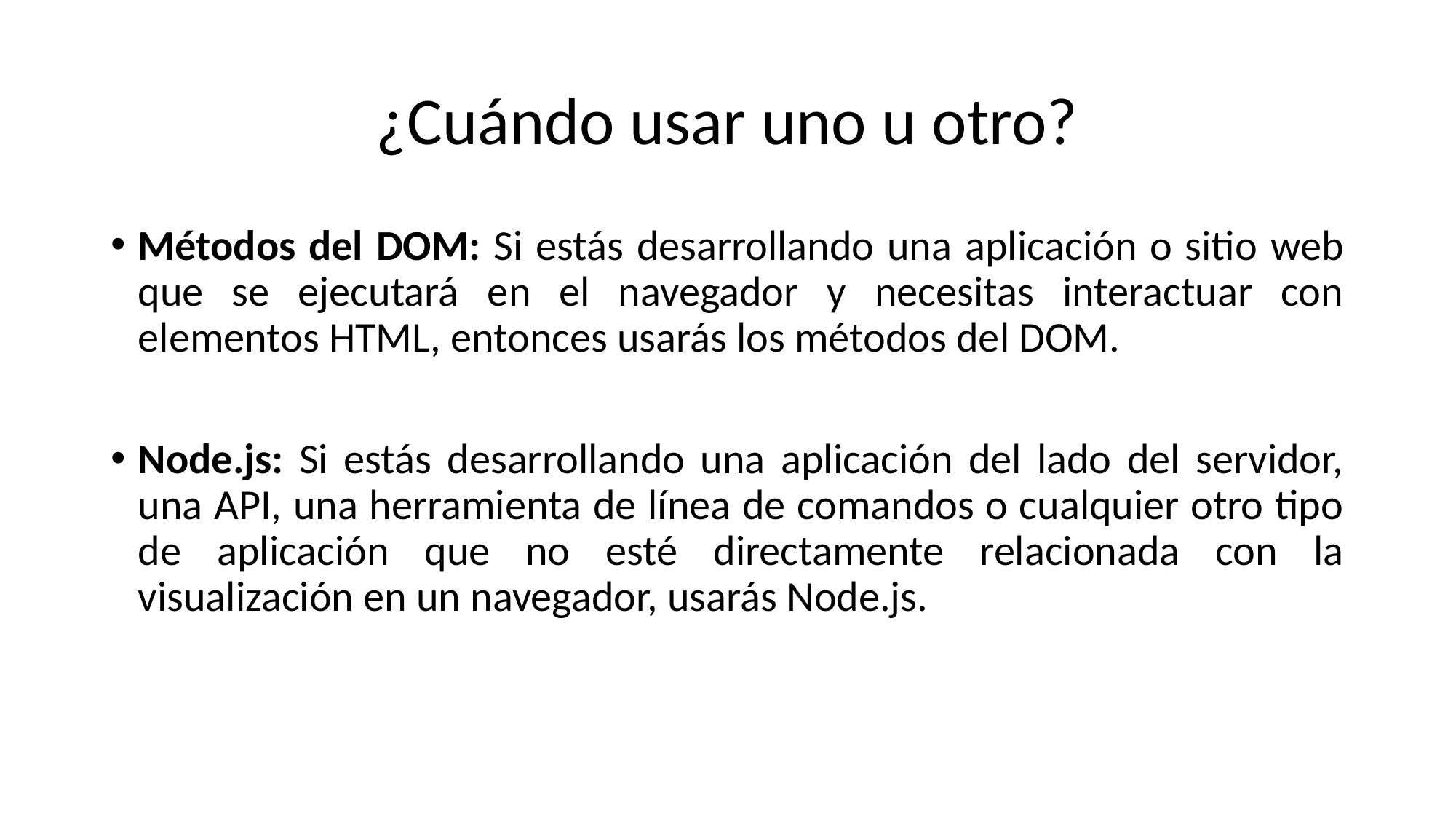

# ¿Cuándo usar uno u otro?
Métodos del DOM: Si estás desarrollando una aplicación o sitio web que se ejecutará en el navegador y necesitas interactuar con elementos HTML, entonces usarás los métodos del DOM.

Node.js: Si estás desarrollando una aplicación del lado del servidor, una API, una herramienta de línea de comandos o cualquier otro tipo de aplicación que no esté directamente relacionada con la visualización en un navegador, usarás Node.js.